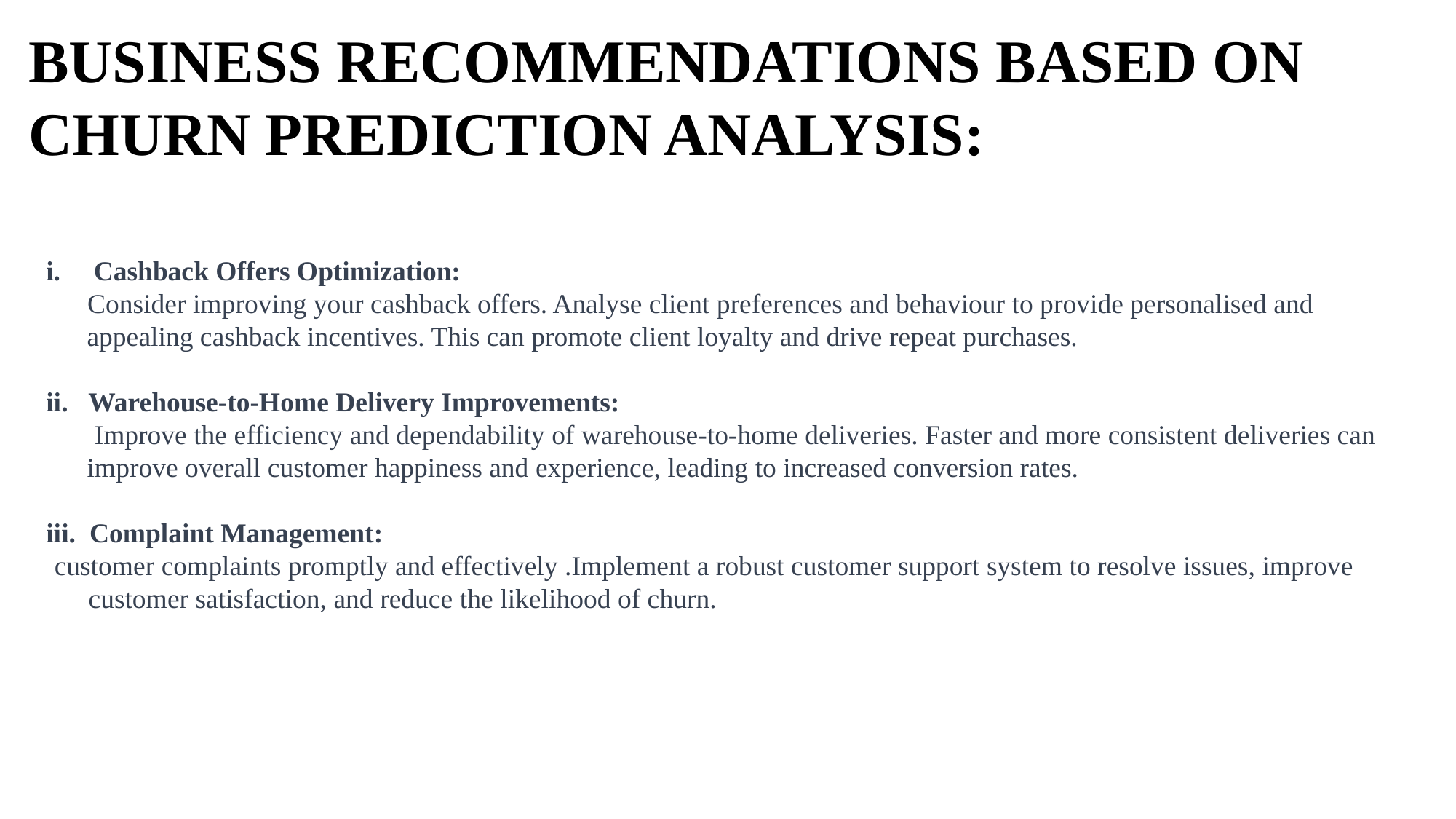

BUSINESS RECOMMENDATIONS BASED ON CHURN PREDICTION ANALYSIS:
Cashback Offers Optimization:
      Consider improving your cashback offers. Analyse client preferences and behaviour to provide personalised and appealing cashback incentives. This can promote client loyalty and drive repeat purchases.

ii.   Warehouse-to-Home Delivery Improvements:
       Improve the efficiency and dependability of warehouse-to-home deliveries. Faster and more consistent deliveries can improve overall customer happiness and experience, leading to increased conversion rates.

iii.  Complaint Management:
 customer complaints promptly and effectively .Implement a robust customer support system to resolve issues, improve customer satisfaction, and reduce the likelihood of churn.